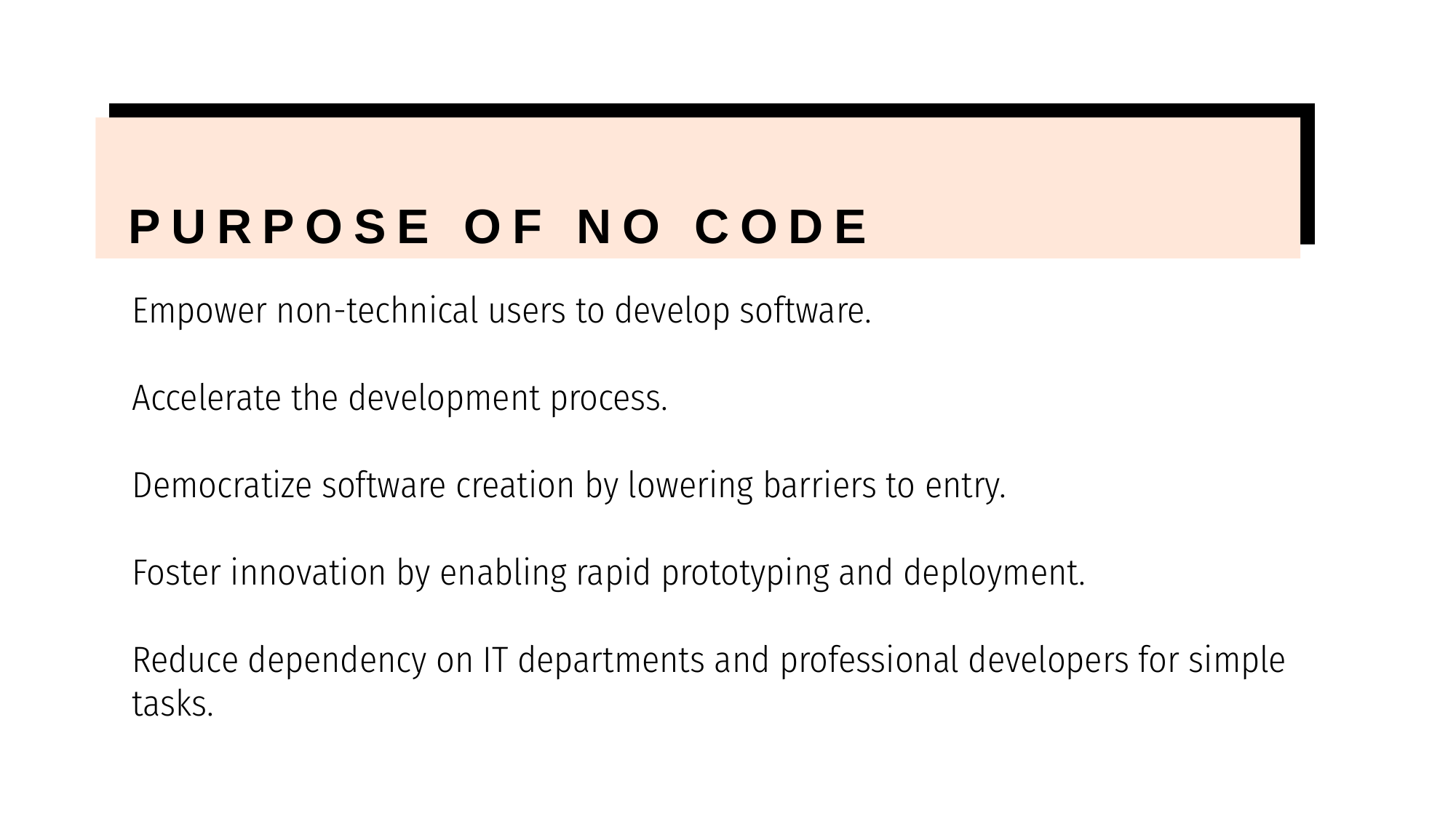

# Purpose of no code
Empower non-technical users to develop software.

Accelerate the development process.

Democratize software creation by lowering barriers to entry.

Foster innovation by enabling rapid prototyping and deployment.

Reduce dependency on IT departments and professional developers for simple tasks.